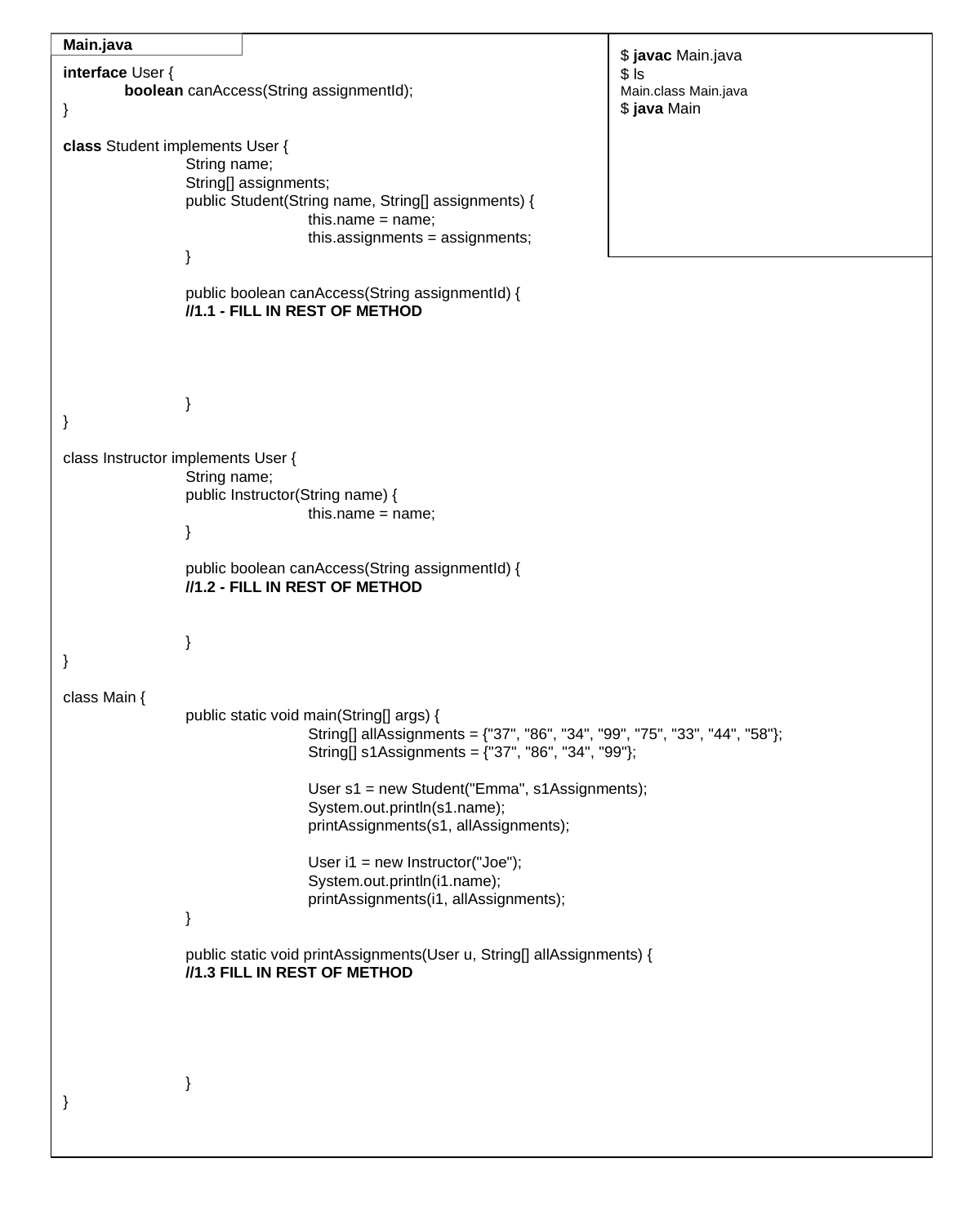

interface User {
boolean canAccess(String assignmentId);
}

class Student implements User {
	String name;
	String[] assignments;
	public Student(String name, String[] assignments) {
		this.name = name;
		this.assignments = assignments;
	}

	public boolean canAccess(String assignmentId) {
	//1.1 - FILL IN REST OF METHOD

	}
}

class Instructor implements User {
	String name;
	public Instructor(String name) {
		this.name = name;
	}

	public boolean canAccess(String assignmentId) {
	//1.2 - FILL IN REST OF METHOD

	}
}

class Main {
	public static void main(String[] args) {
		String[] allAssignments = {"37", "86", "34", "99", "75", "33", "44", "58"};
		String[] s1Assignments = {"37", "86", "34", "99"};

		User s1 = new Student("Emma", s1Assignments);
		System.out.println(s1.name);
		printAssignments(s1, allAssignments);

		User i1 = new Instructor("Joe");
		System.out.println(i1.name);
		printAssignments(i1, allAssignments);
	}

	public static void printAssignments(User u, String[] allAssignments) {
	//1.3 FILL IN REST OF METHOD

	}
}

Main.java
$ javac Main.java
$ ls
Main.class Main.java
$ java Main